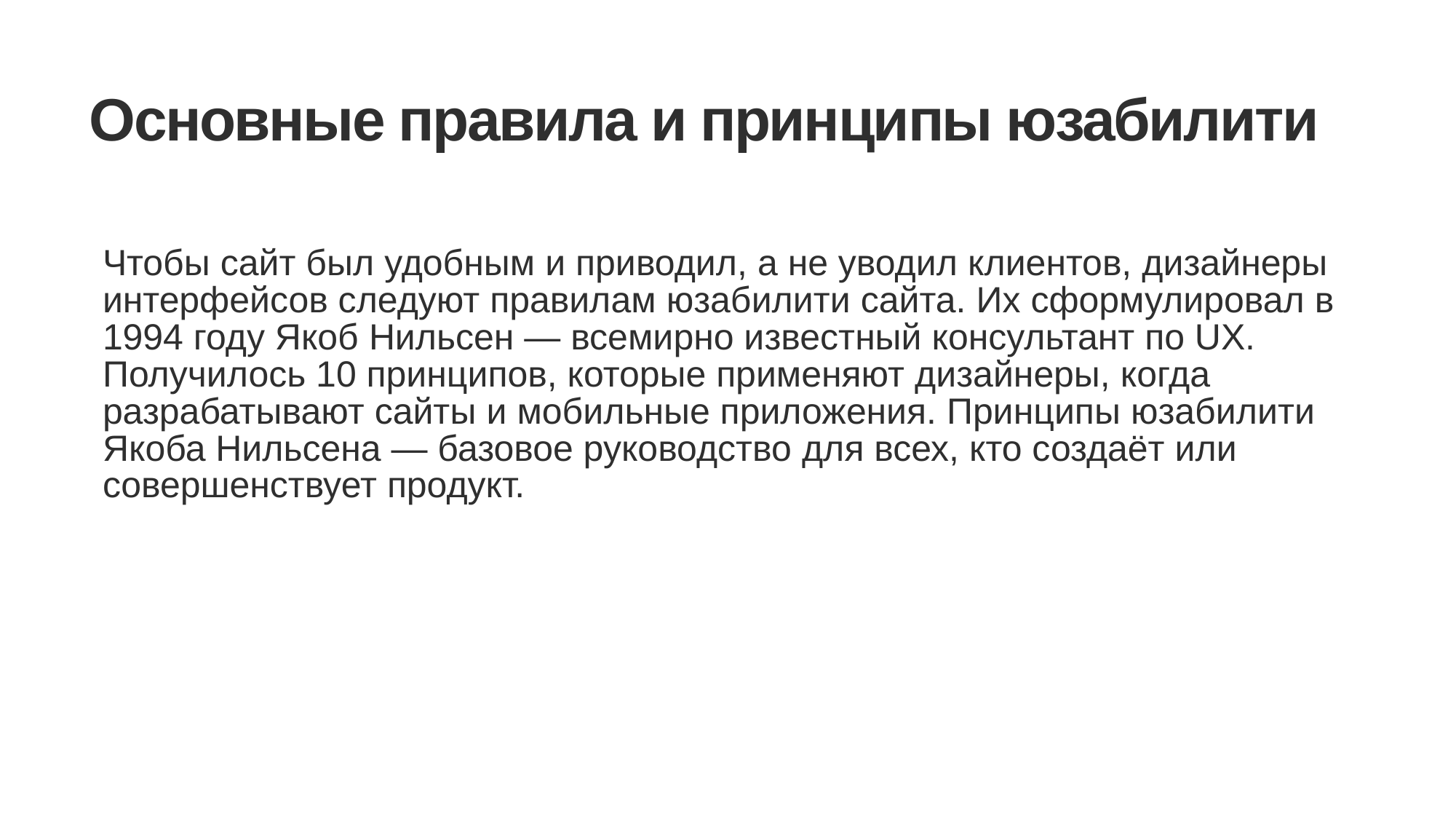

# Основные правила и принципы юзабилити
Чтобы сайт был удобным и приводил, а не уводил клиентов, дизайнеры интерфейсов следуют правилам юзабилити сайта. Их сформулировал в 1994 году Якоб Нильсен — всемирно известный консультант по UX. Получилось 10 принципов, которые применяют дизайнеры, когда разрабатывают сайты и мобильные приложения. Принципы юзабилити Якоба Нильсена — базовое руководство для всех, кто создаёт или совершенствует продукт.